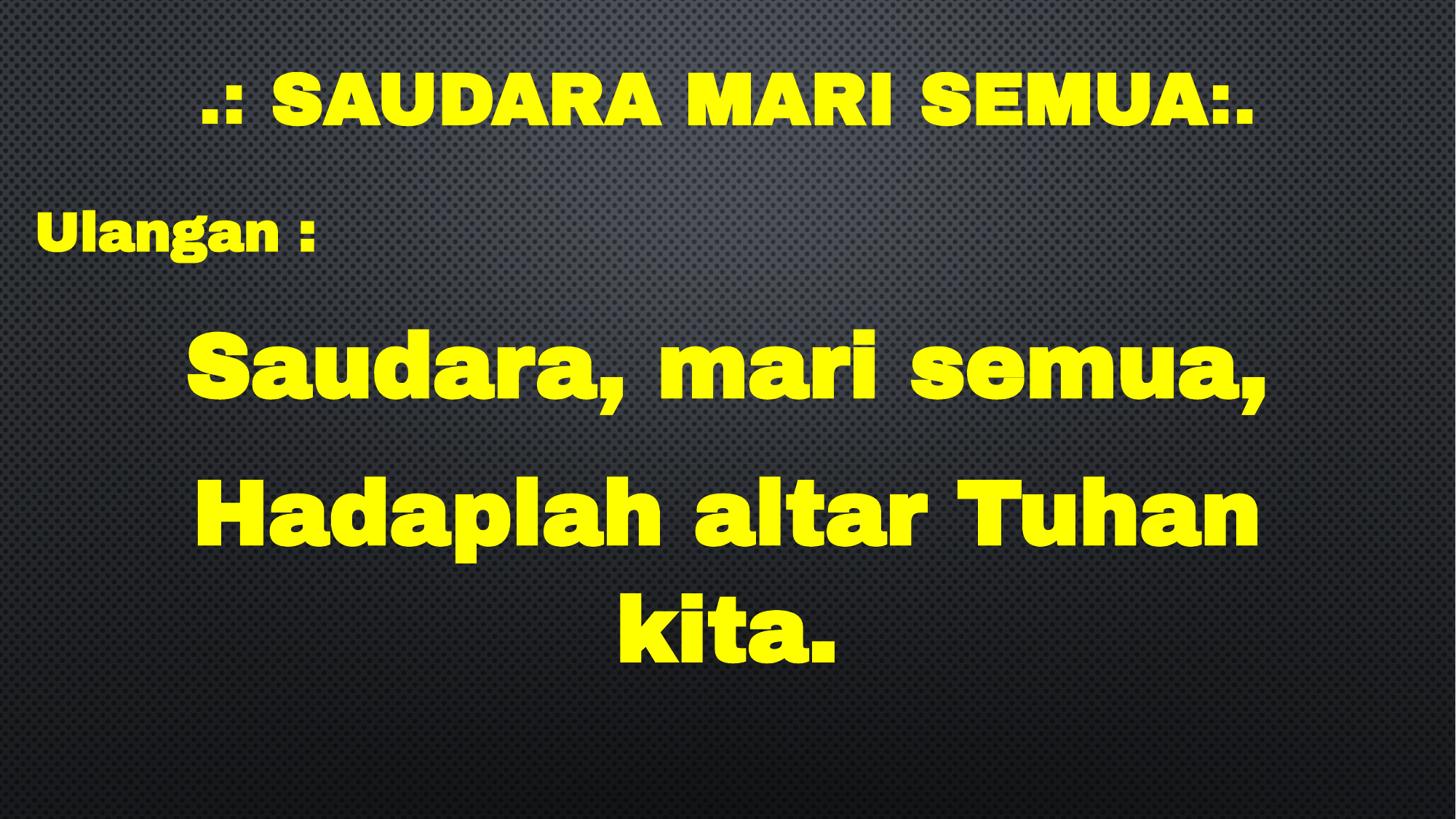

# .: Saudara Mari semua:.
Ulangan :
Saudara, mari semua,
Hadaplah altar Tuhan kita.